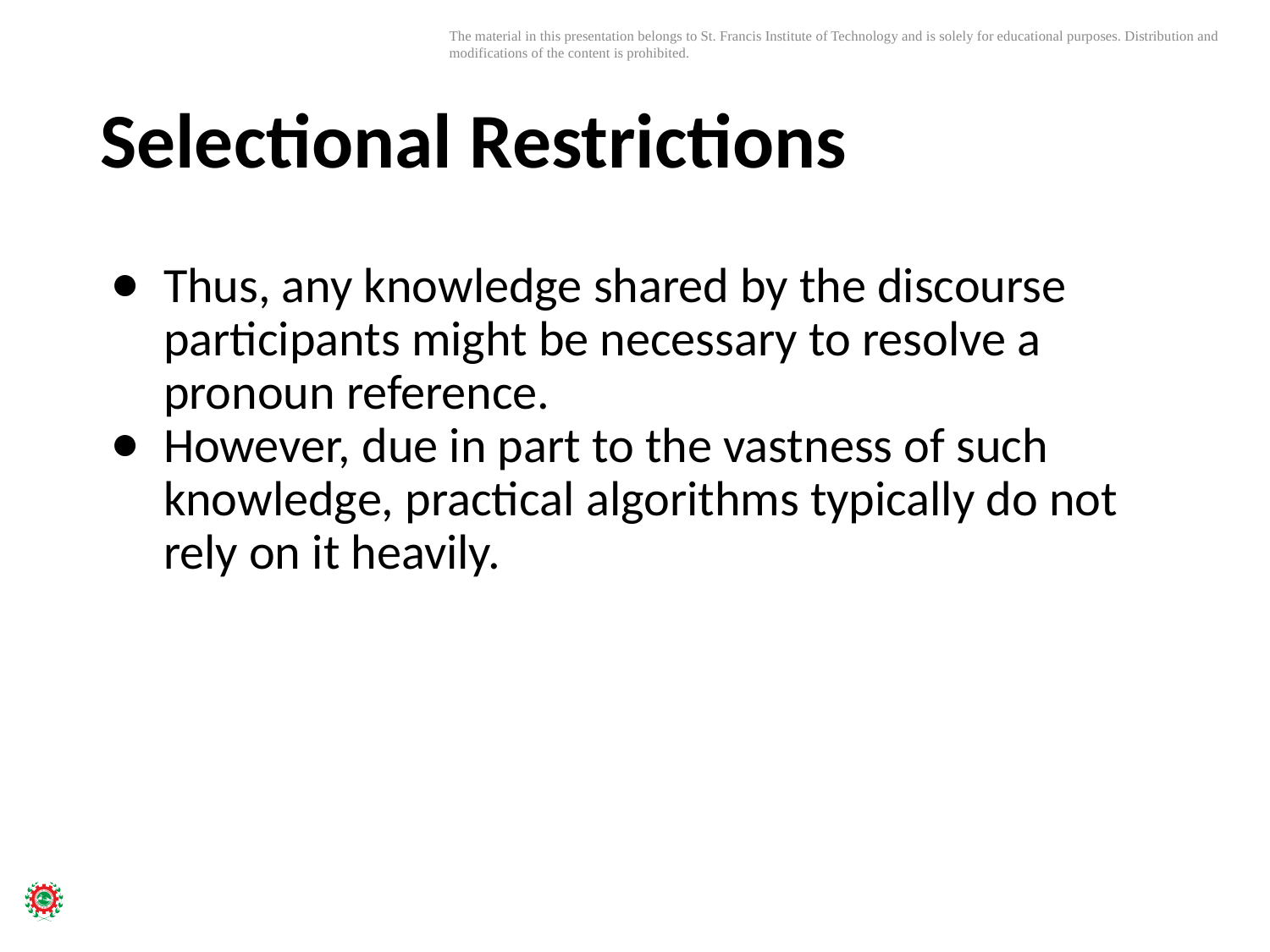

# Selectional Restrictions
Thus, any knowledge shared by the discourse participants might be necessary to resolve a pronoun reference.
However, due in part to the vastness of such knowledge, practical algorithms typically do not rely on it heavily.